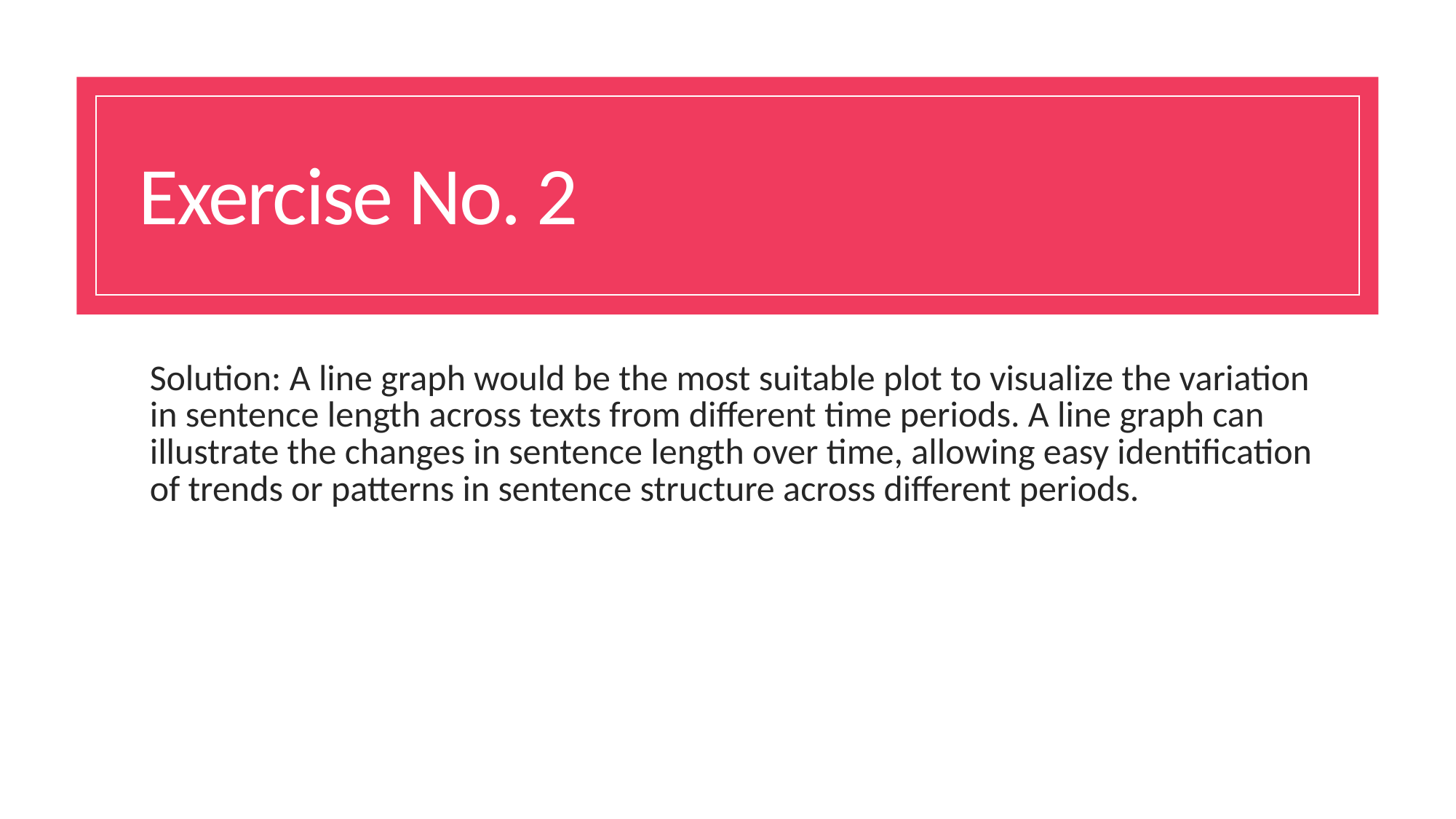

# Exercise No. 2
Solution: A line graph would be the most suitable plot to visualize the variation in sentence length across texts from different time periods. A line graph can illustrate the changes in sentence length over time, allowing easy identification of trends or patterns in sentence structure across different periods.